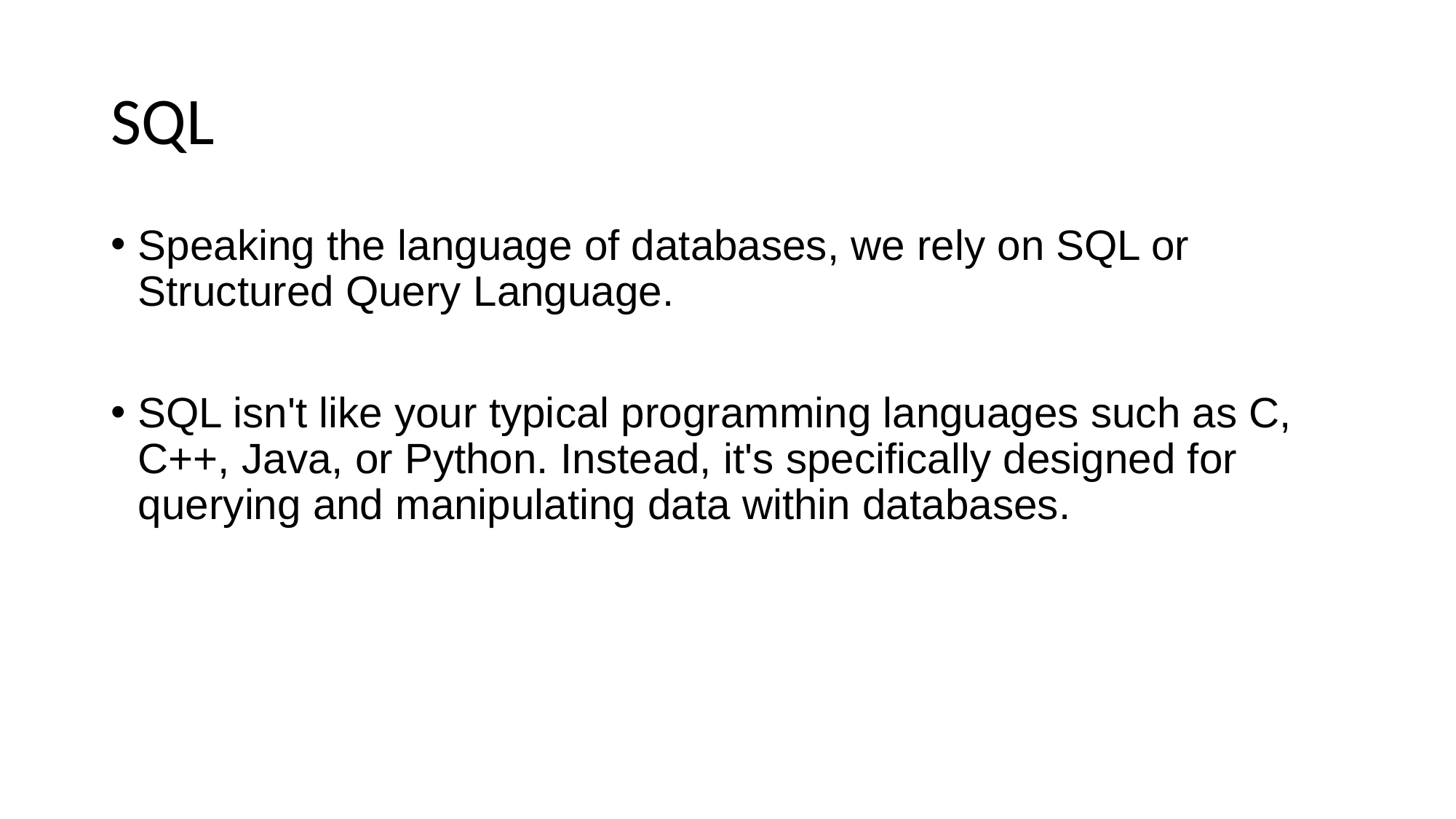

# SQL
Speaking the language of databases, we rely on SQL or Structured Query Language.

SQL isn't like your typical programming languages such as C, C++, Java, or Python. Instead, it's specifically designed for querying and manipulating data within databases.